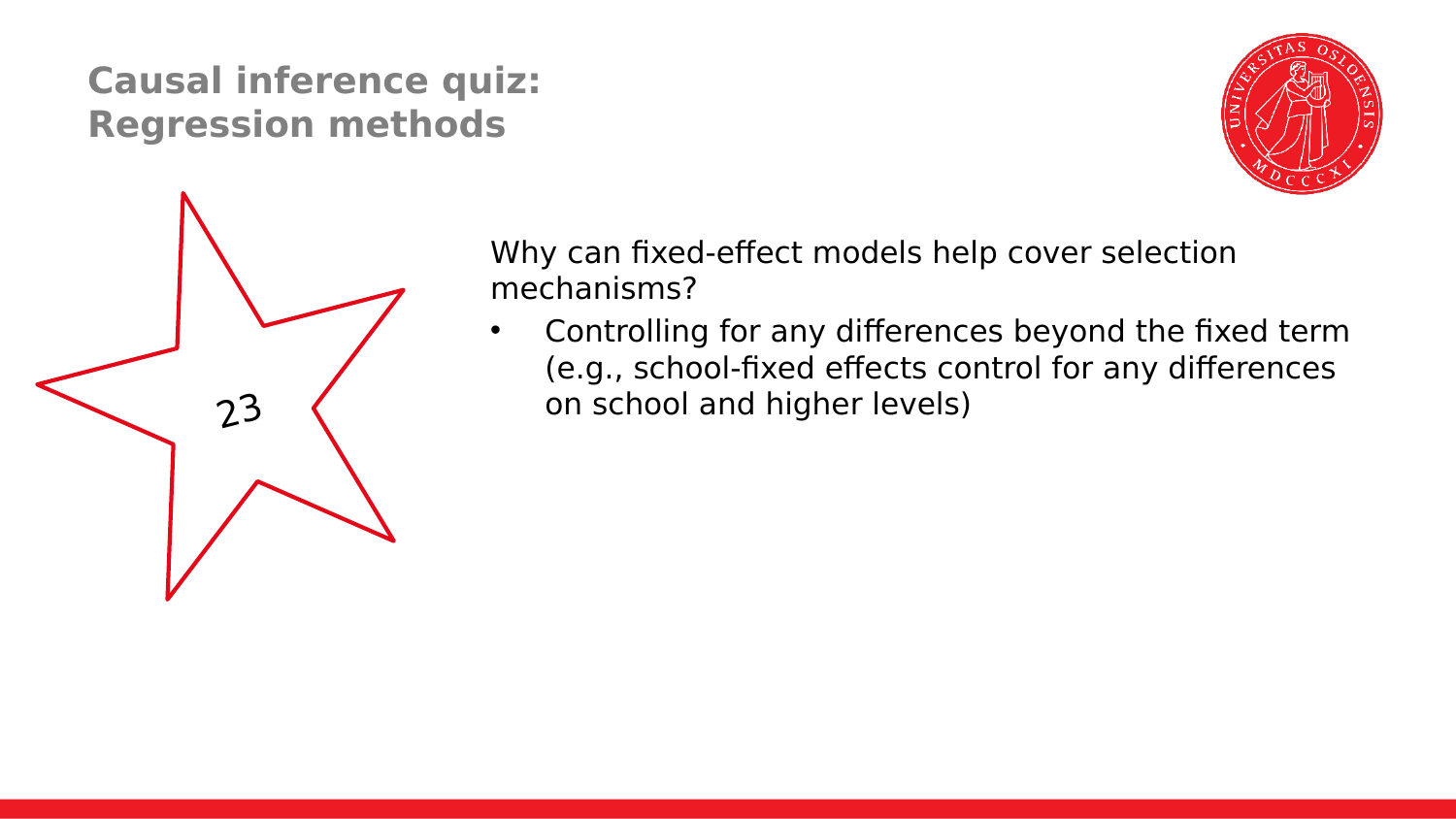

# Causal inference quiz: Regression methods
23
Why can fixed-effect models help cover selection mechanisms?
Controlling for any differences beyond the fixed term (e.g., school-fixed effects control for any differences on school and higher levels)